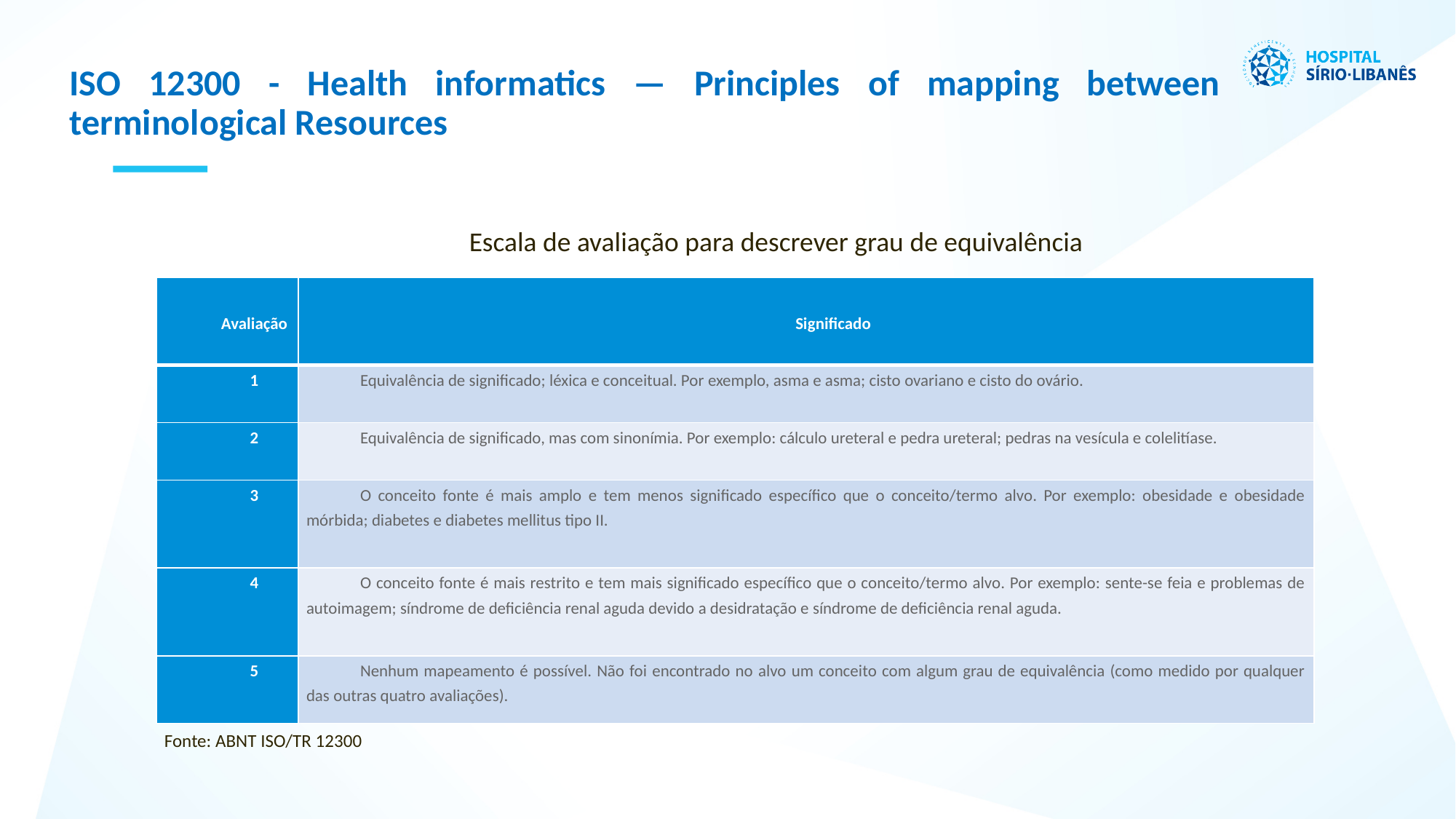

ISO 12300 - Health informatics — Principles of mapping between terminological Resources

Escala de avaliação para descrever grau de equivalência
| Avaliação | Significado |
| --- | --- |
| 1 | Equivalência de significado; léxica e conceitual. Por exemplo, asma e asma; cisto ovariano e cisto do ovário. |
| 2 | Equivalência de significado, mas com sinonímia. Por exemplo: cálculo ureteral e pedra ureteral; pedras na vesícula e colelitíase. |
| 3 | O conceito fonte é mais amplo e tem menos significado específico que o conceito/termo alvo. Por exemplo: obesidade e obesidade mórbida; diabetes e diabetes mellitus tipo II. |
| 4 | O conceito fonte é mais restrito e tem mais significado específico que o conceito/termo alvo. Por exemplo: sente-se feia e problemas de autoimagem; síndrome de deficiência renal aguda devido a desidratação e síndrome de deficiência renal aguda. |
| 5 | Nenhum mapeamento é possível. Não foi encontrado no alvo um conceito com algum grau de equivalência (como medido por qualquer das outras quatro avaliações). |
Fonte: ABNT ISO/TR 12300